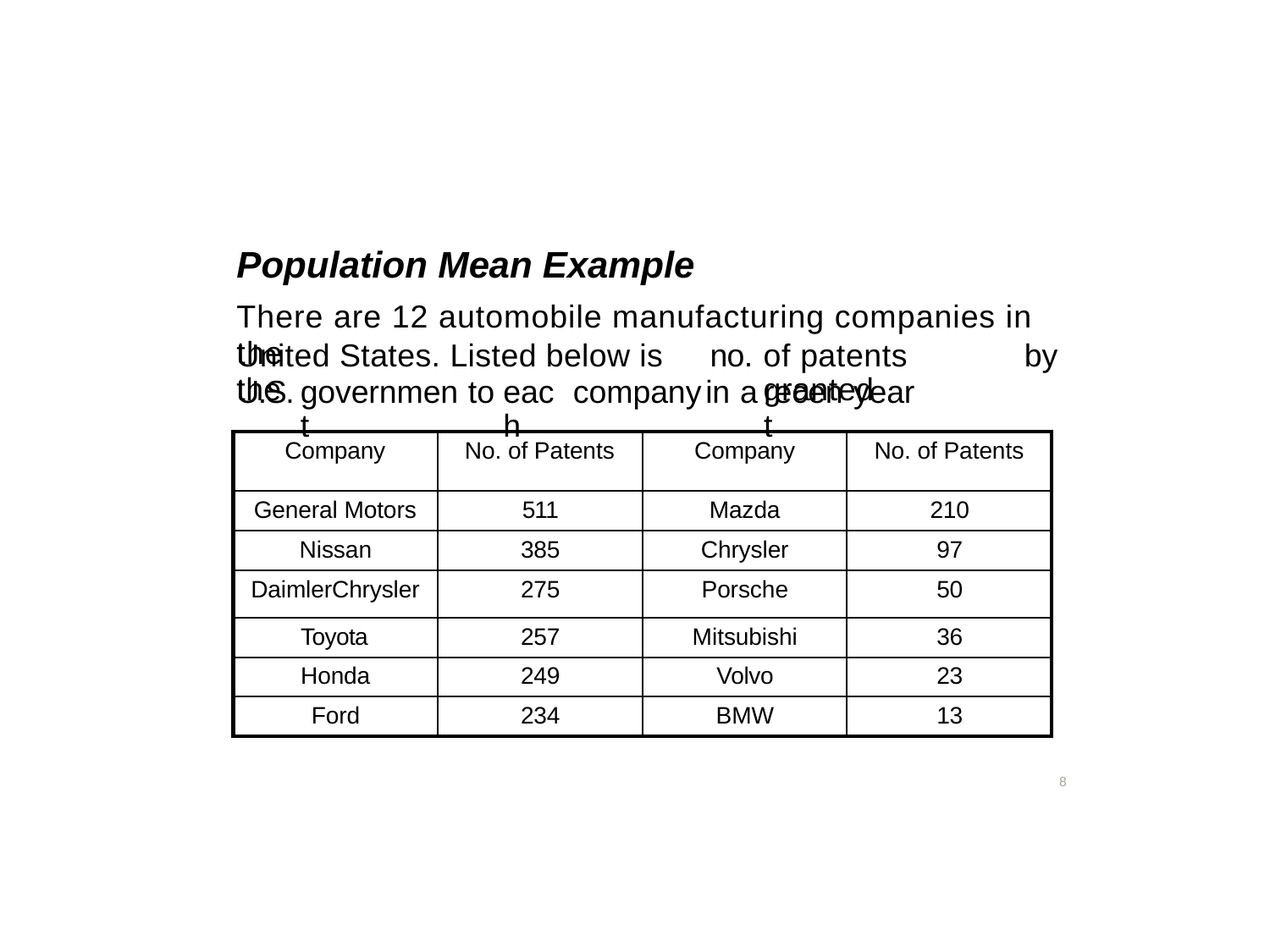

Population Mean Example
There are 12 automobile manufacturing companies in the
United States. Listed below is the
no.
of patents granted
by
U.S.
government
to
each
company
in
a
recent
year

Company
No. of Patents
Company
No. of Patents

General Motors
511
Mazda
210

Nissan
385
Chrysler
97

DaimlerChrysler
275
Porsche
50

Toyota
257
Mitsubishi
36

Honda
249
Volvo
23

Ford
234
BMW
13

8